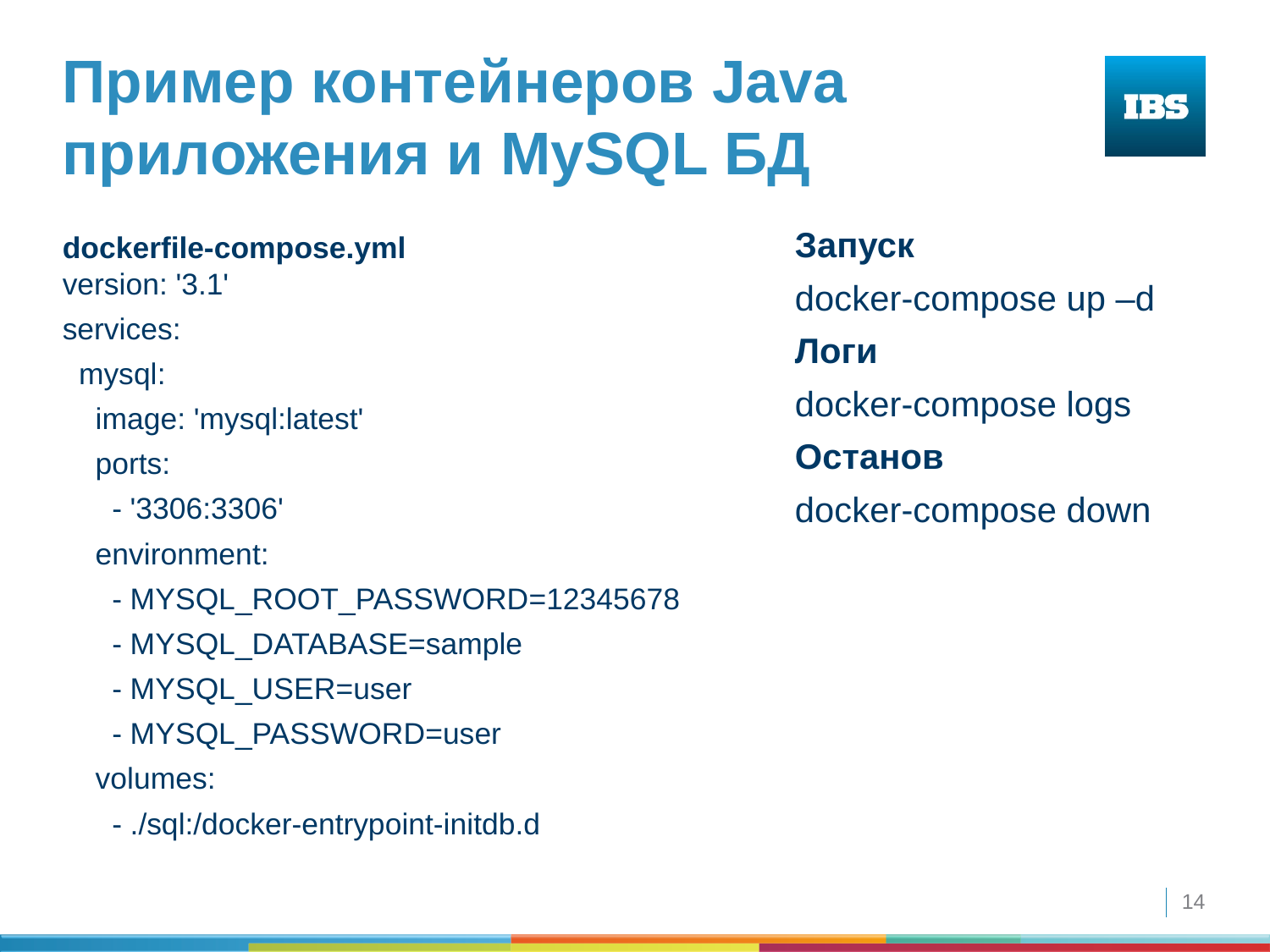

# Пример контейнеров Java приложения и MySQL БД
Запуск
docker-compose up –d
Логи
docker-compose logs
Останов
docker-compose down
dockerfile-compose.yml
version: '3.1'
services:
  mysql:
    image: 'mysql:latest'
    ports:
      - '3306:3306'
    environment:
      - MYSQL_ROOT_PASSWORD=12345678
      - MYSQL_DATABASE=sample
      - MYSQL_USER=user
      - MYSQL_PASSWORD=user
    volumes:
      - ./sql:/docker-entrypoint-initdb.d